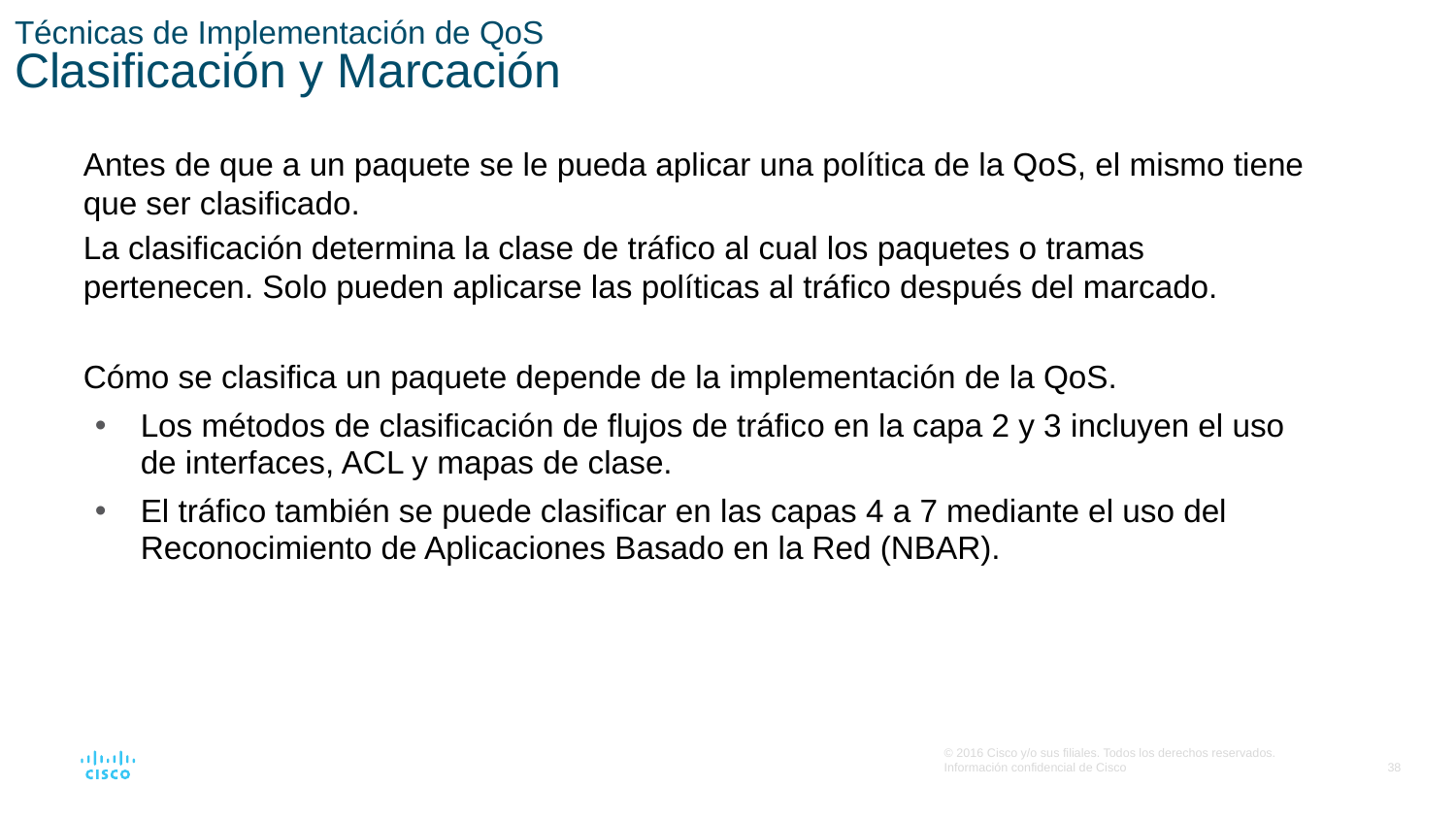

# Técnicas de Implementación de QoS Clasificación y Marcación
Antes de que a un paquete se le pueda aplicar una política de la QoS, el mismo tiene que ser clasificado.
La clasificación determina la clase de tráfico al cual los paquetes o tramas pertenecen. Solo pueden aplicarse las políticas al tráfico después del marcado.

Cómo se clasifica un paquete depende de la implementación de la QoS.
Los métodos de clasificación de flujos de tráfico en la capa 2 y 3 incluyen el uso de interfaces, ACL y mapas de clase.
El tráfico también se puede clasificar en las capas 4 a 7 mediante el uso del Reconocimiento de Aplicaciones Basado en la Red (NBAR).